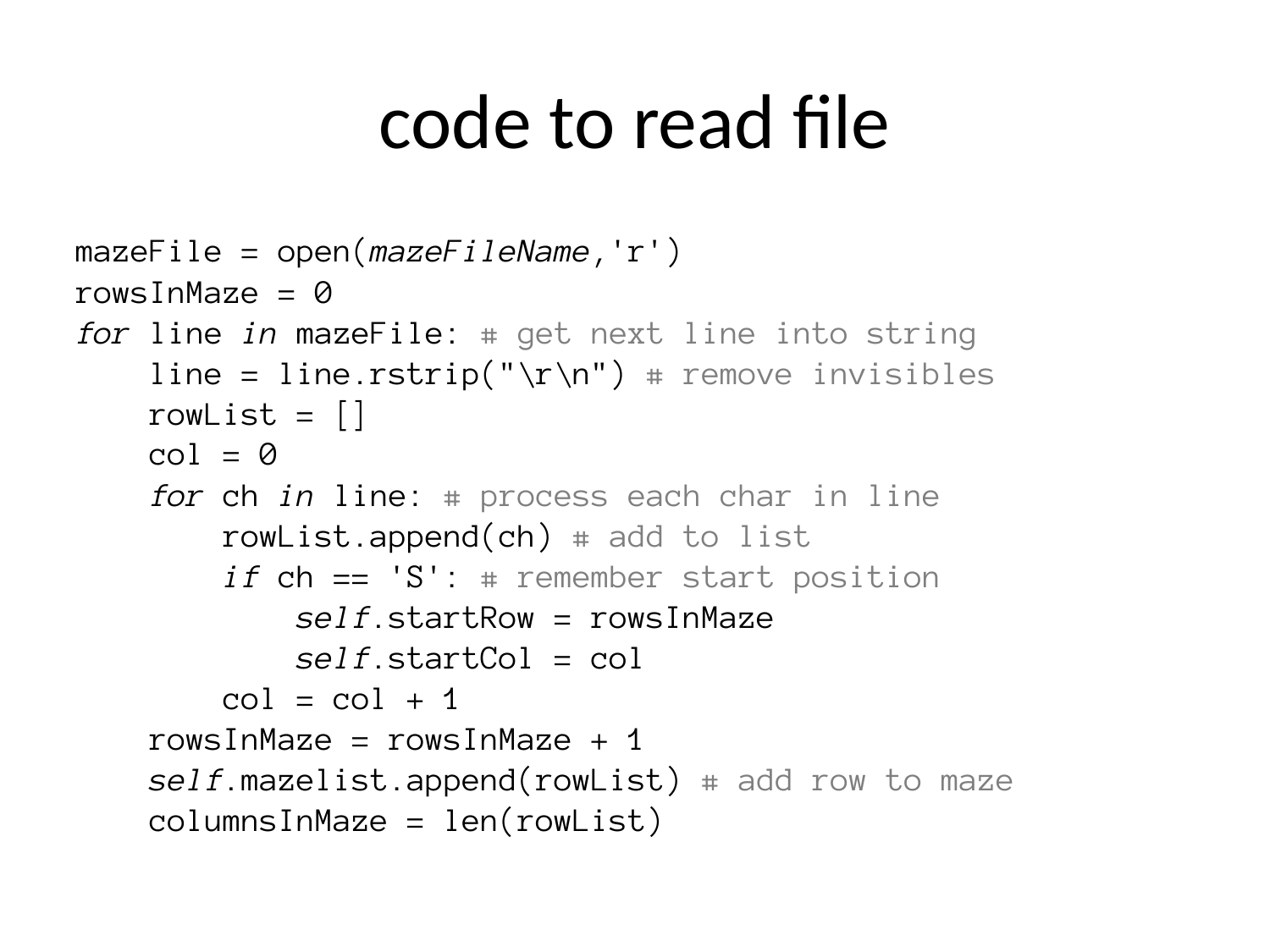

# code to read file
mazeFile = open(mazeFileName,'r')
rowsInMaze = 0
for line in mazeFile: # get next line into string
    line = line.rstrip("\r\n") # remove invisibles
    rowList = []
    col = 0
    for ch in line: # process each char in line
        rowList.append(ch) # add to list
        if ch == 'S': # remember start position
            self.startRow = rowsInMaze
            self.startCol = col
        col = col + 1
    rowsInMaze = rowsInMaze + 1
    self.mazelist.append(rowList) # add row to maze
    columnsInMaze = len(rowList)